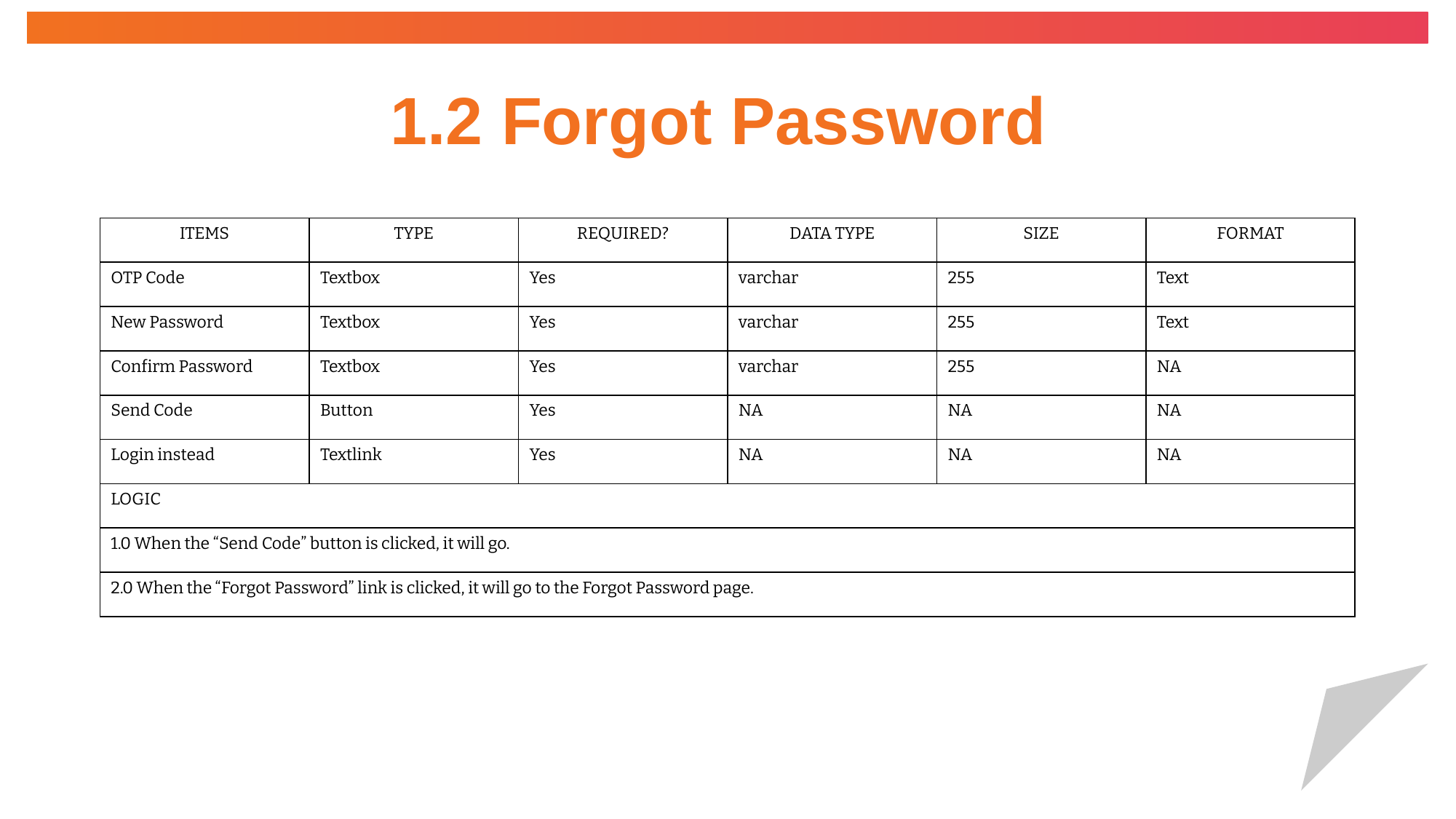

# 1.2 Forgot Password
| ITEMS | TYPE | REQUIRED? | DATA TYPE | SIZE | FORMAT |
| --- | --- | --- | --- | --- | --- |
| OTP Code | Textbox | Yes | varchar | 255 | Text |
| New Password | Textbox | Yes | varchar | 255 | Text |
| Confirm Password | Textbox | Yes | varchar | 255 | NA |
| Send Code | Button | Yes | NA | NA | NA |
| Login instead | Textlink | Yes | NA | NA | NA |
| LOGIC |  |  |  |  |  |
| 1.0 When the “Send Code” button is clicked, it will go. |  |  |  |  |  |
| 2.0 When the “Forgot Password” link is clicked, it will go to the Forgot Password page. |  |  |  |  |  |